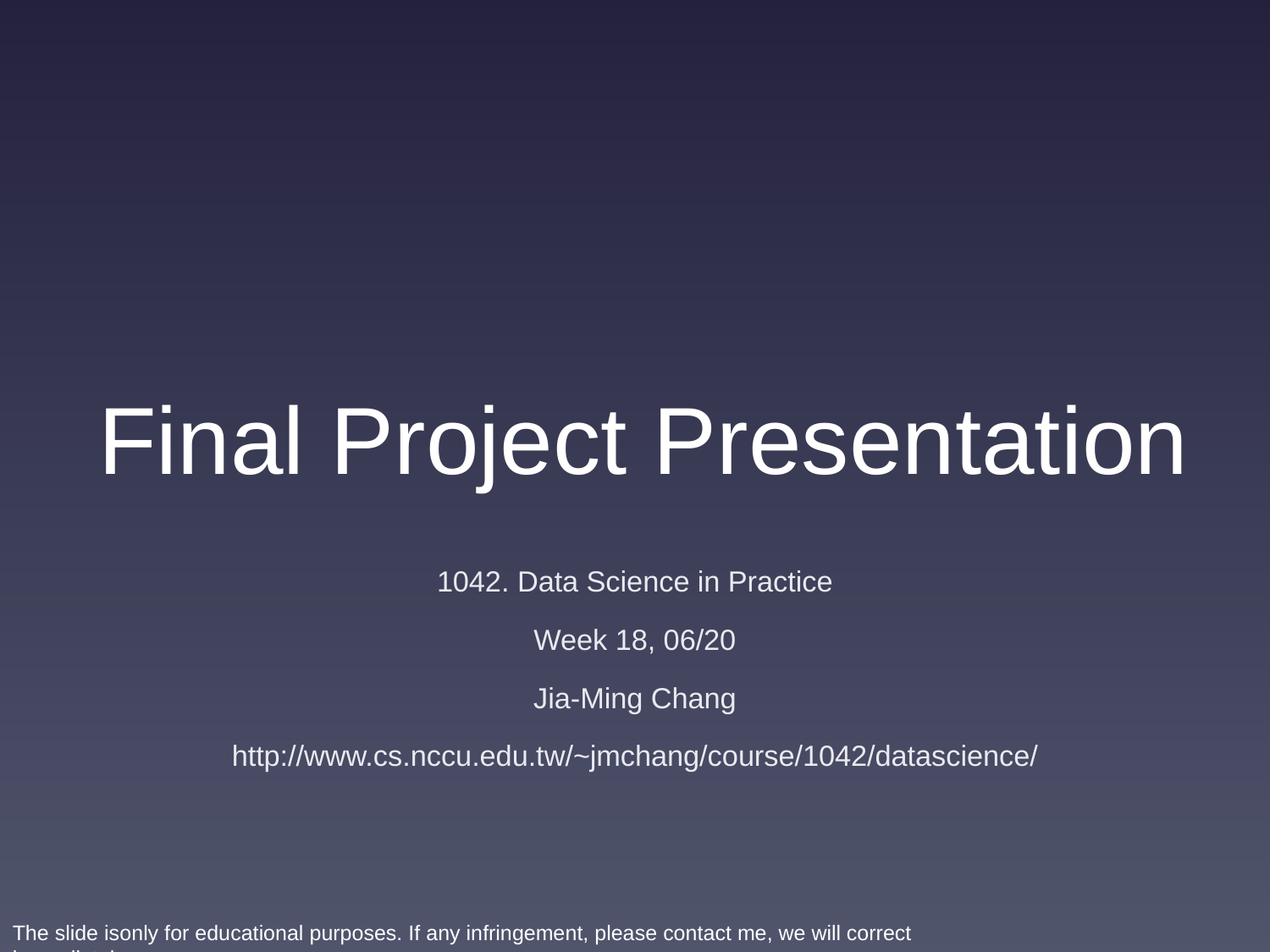

# Final Project Presentation
1042. Data Science in Practice
Week 18, 06/20
Jia-Ming Chang
http://www.cs.nccu.edu.tw/~jmchang/course/1042/datascience/
The slide isonly for educational purposes. If any infringement, please contact me, we will correct immediately.